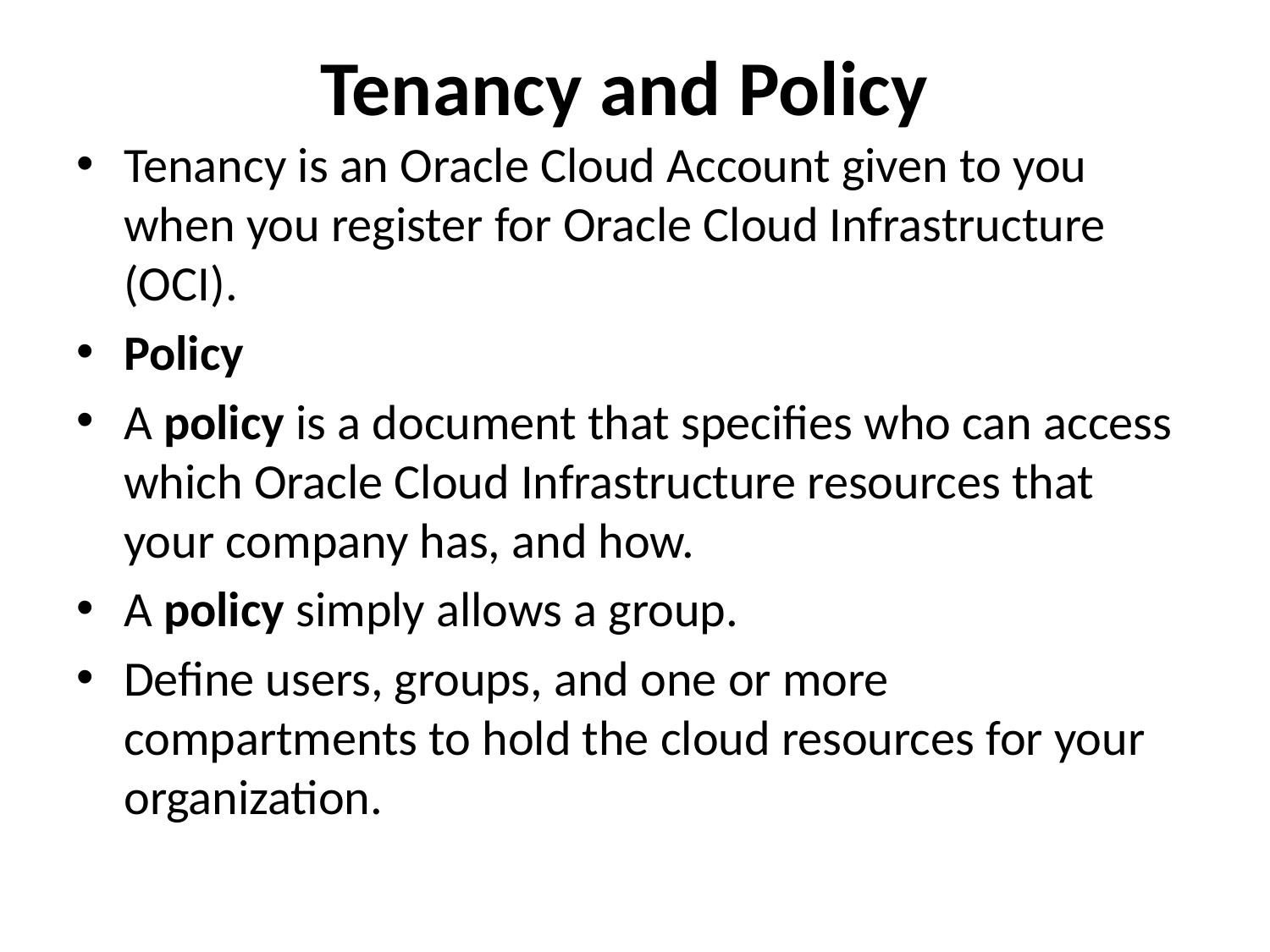

# Tenancy and Policy
Tenancy is an Oracle Cloud Account given to you when you register for Oracle Cloud Infrastructure (OCI).
Policy
A policy is a document that specifies who can access which Oracle Cloud Infrastructure resources that your company has, and how.
A policy simply allows a group.
Define users, groups, and one or more compartments to hold the cloud resources for your organization.